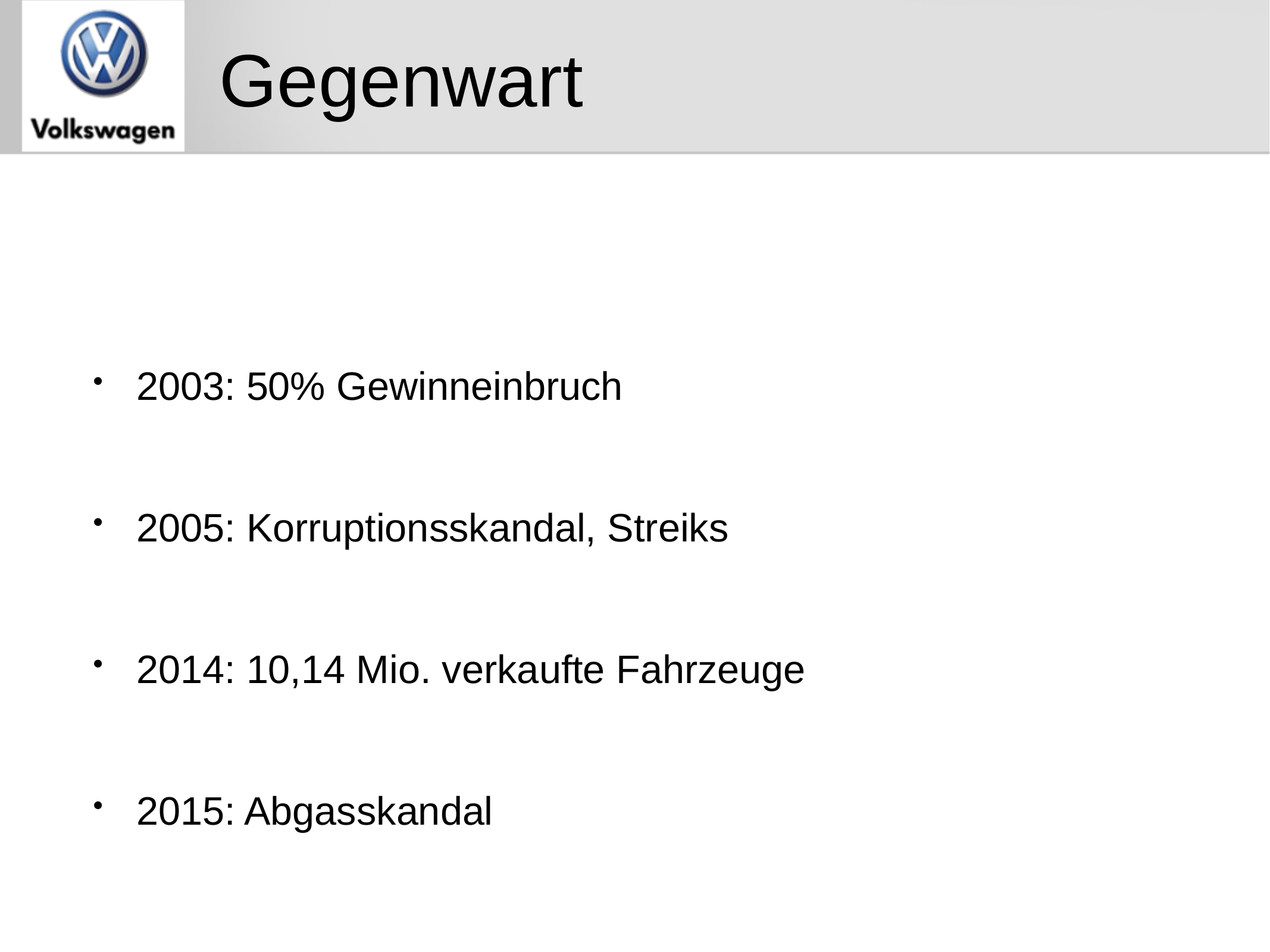

# Gegenwart
2003: 50% Gewinneinbruch
2005: Korruptionsskandal, Streiks
2014: 10,14 Mio. verkaufte Fahrzeuge
2015: Abgasskandal